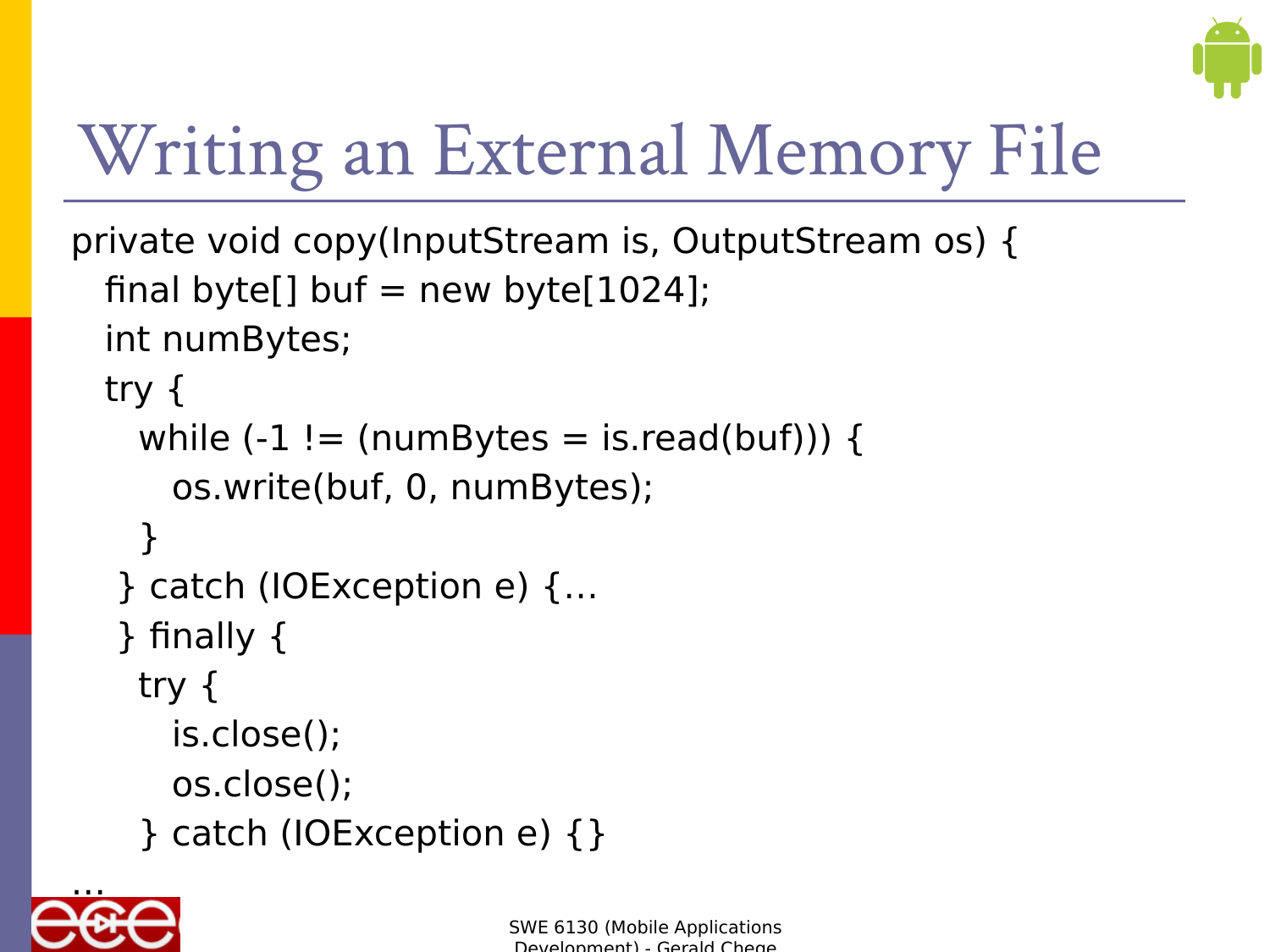

# Writing an External Memory File
private void copy(InputStream is, OutputStream os) {
   final byte[] buf = new byte[1024];
   int numBytes;
   try {
      while (-1 != (numBytes = is.read(buf))) {
         os.write(buf, 0, numBytes);
      }
    } catch (IOException e) {…
    } finally {
      try {
         is.close();
         os.close();
      } catch (IOException e) {}
…
SWE 6130 (Mobile Applications Development) - Gerald Chege